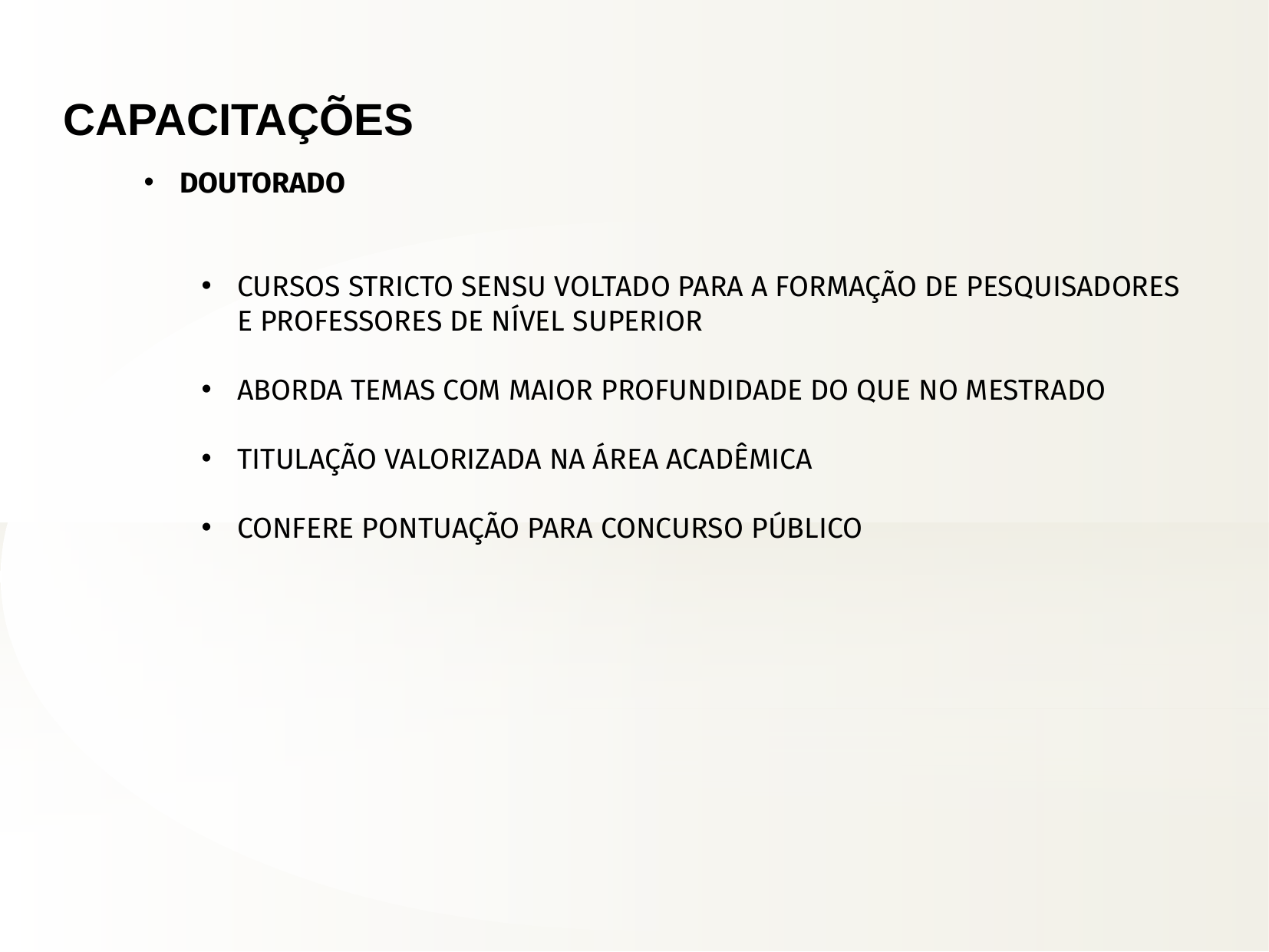

CAPACITAÇÕES

DOUTORADO

CURSOS STRICTO SENSU VOLTADO PARA A FORMAÇÃO DE PESQUISADORES E PROFESSORES DE NÍVEL SUPERIOR

ABORDA TEMAS COM MAIOR PROFUNDIDADE DO QUE NO MESTRADO

TITULAÇÃO VALORIZADA NA ÁREA ACADÊMICA

CONFERE PONTUAÇÃO PARA CONCURSO PÚBLICO